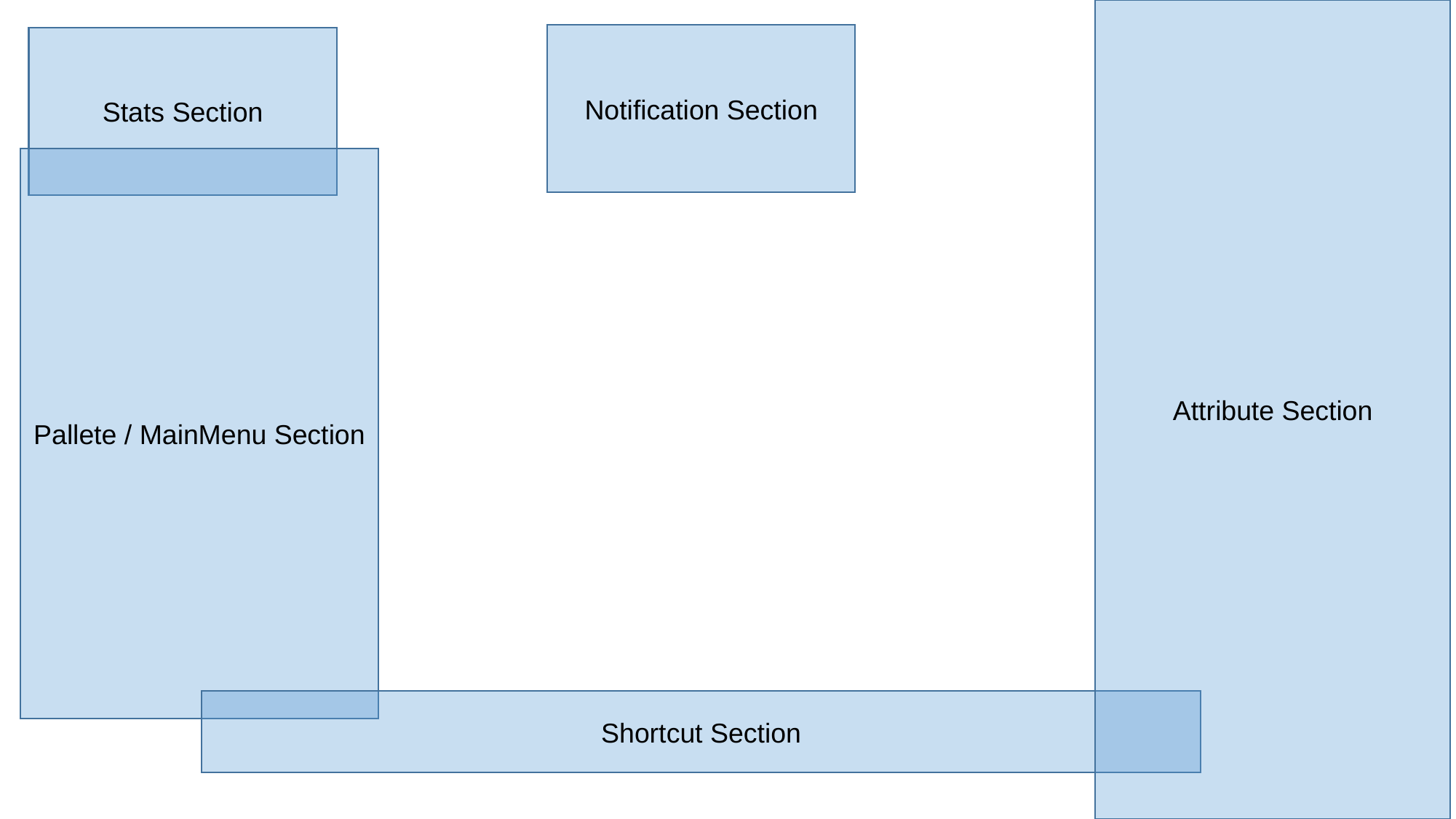

Attribute Section
Notification Section
Stats Section
Pallete / MainMenu Section
Shortcut Section